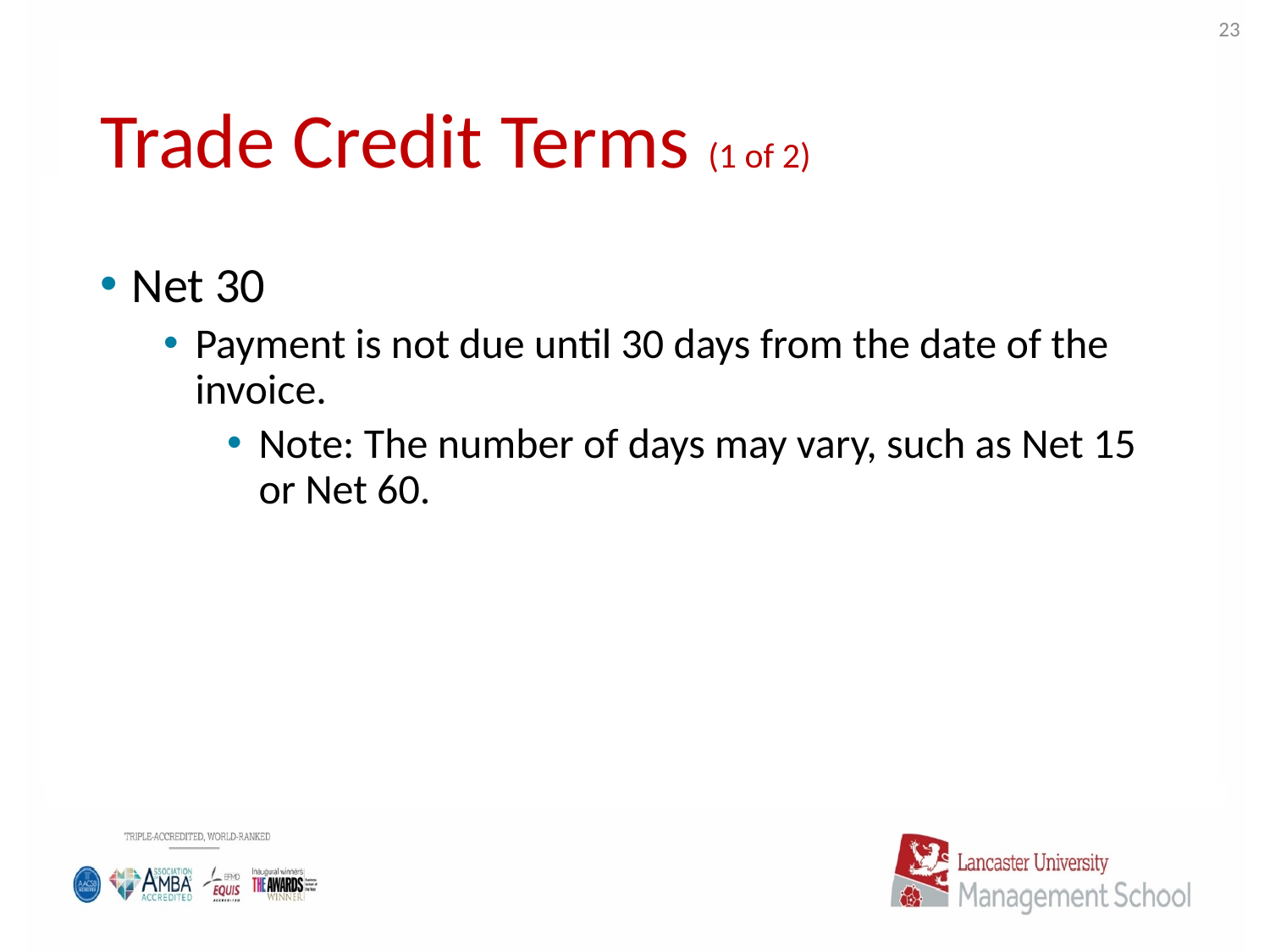

23
# Trade Credit Terms (1 of 2)
Net 30
Payment is not due until 30 days from the date of the invoice.
Note: The number of days may vary, such as Net 15 or Net 60.